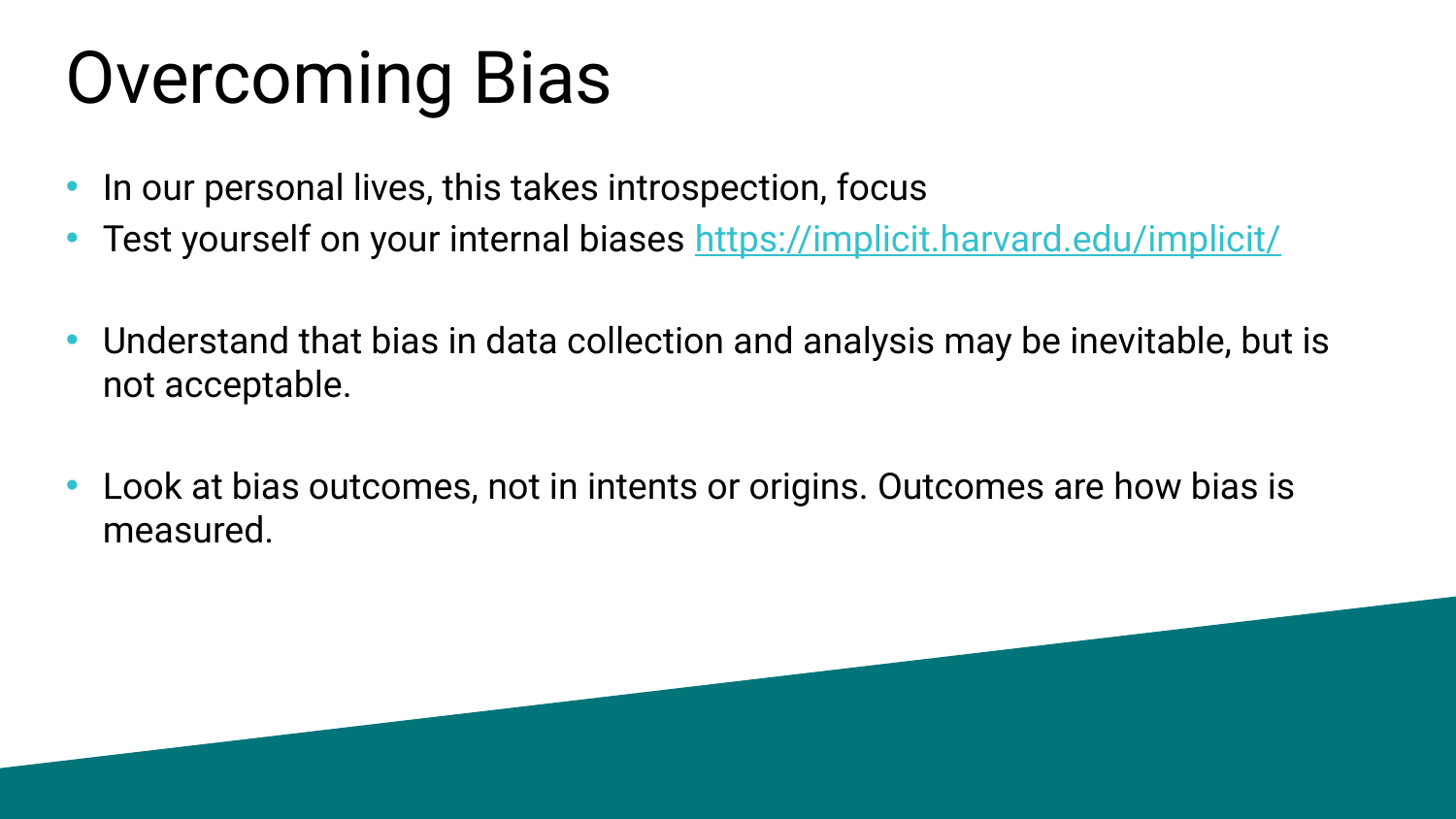

# Overcoming Bias
In our personal lives, this takes introspection, focus
Test yourself on your internal biases https://implicit.harvard.edu/implicit/

Understand that bias in data collection and analysis may be inevitable, but is not acceptable.

Look at bias outcomes, not in intents or origins. Outcomes are how bias is measured.